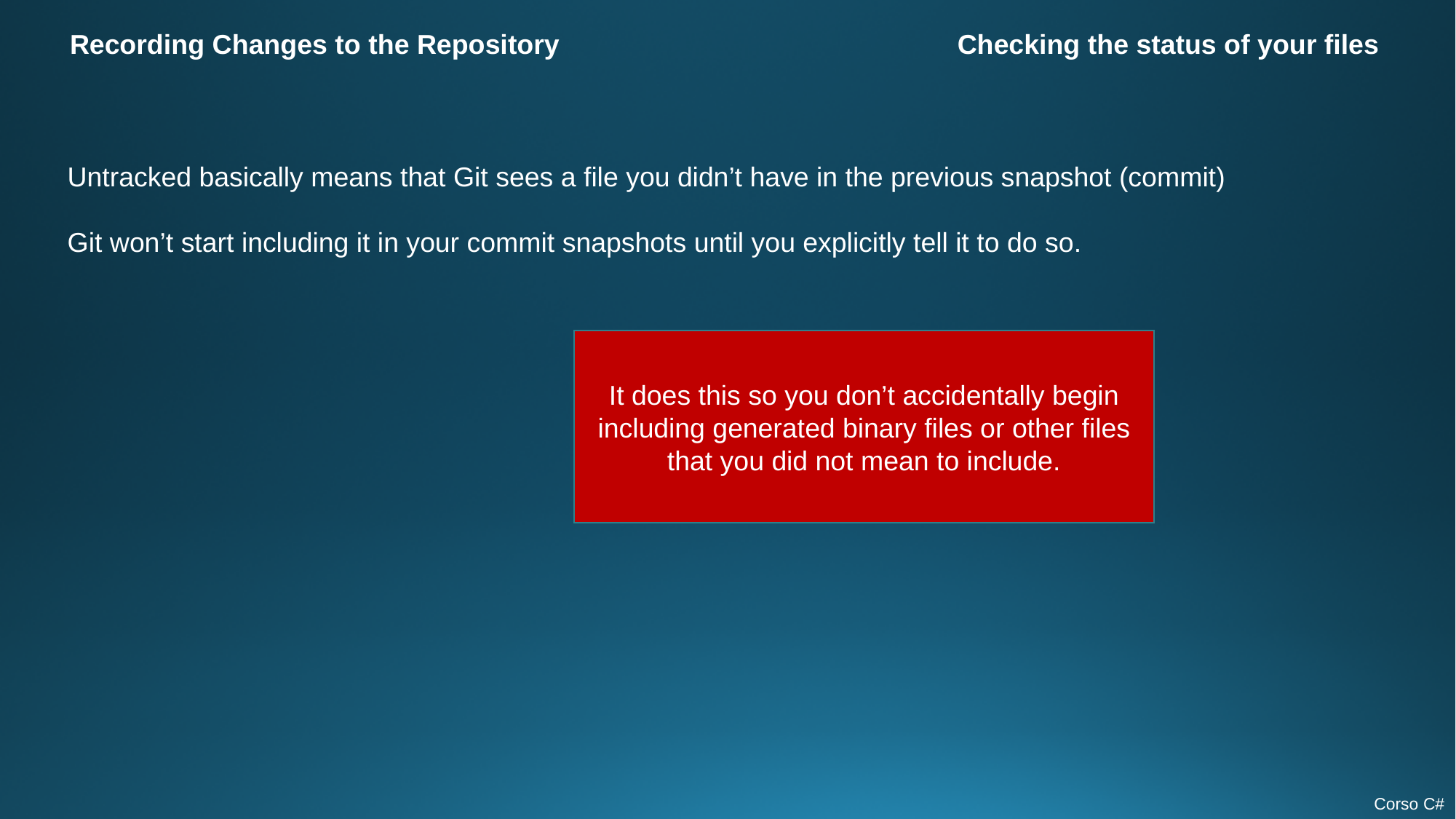

Recording Changes to the Repository
Checking the status of your files
Untracked basically means that Git sees a file you didn’t have in the previous snapshot (commit)

Git won’t start including it in your commit snapshots until you explicitly tell it to do so.
It does this so you don’t accidentally begin including generated binary files or other files that you did not mean to include.
Corso C#